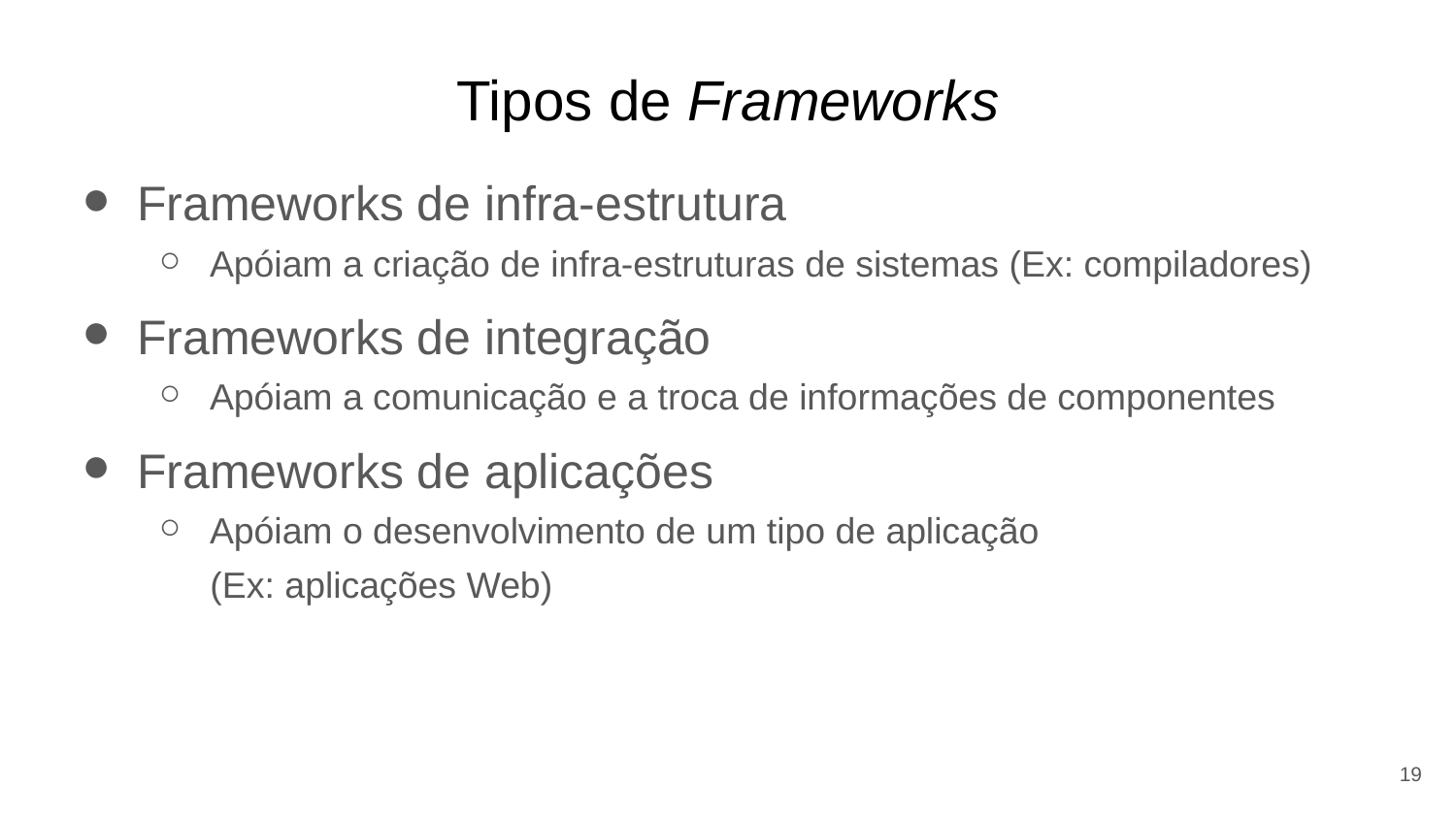

# Tipos de Frameworks
Frameworks de infra-estrutura
Apóiam a criação de infra-estruturas de sistemas (Ex: compiladores)

Frameworks de integração
Apóiam a comunicação e a troca de informações de componentes

Frameworks de aplicações
Apóiam o desenvolvimento de um tipo de aplicação
     (Ex: aplicações Web)
19